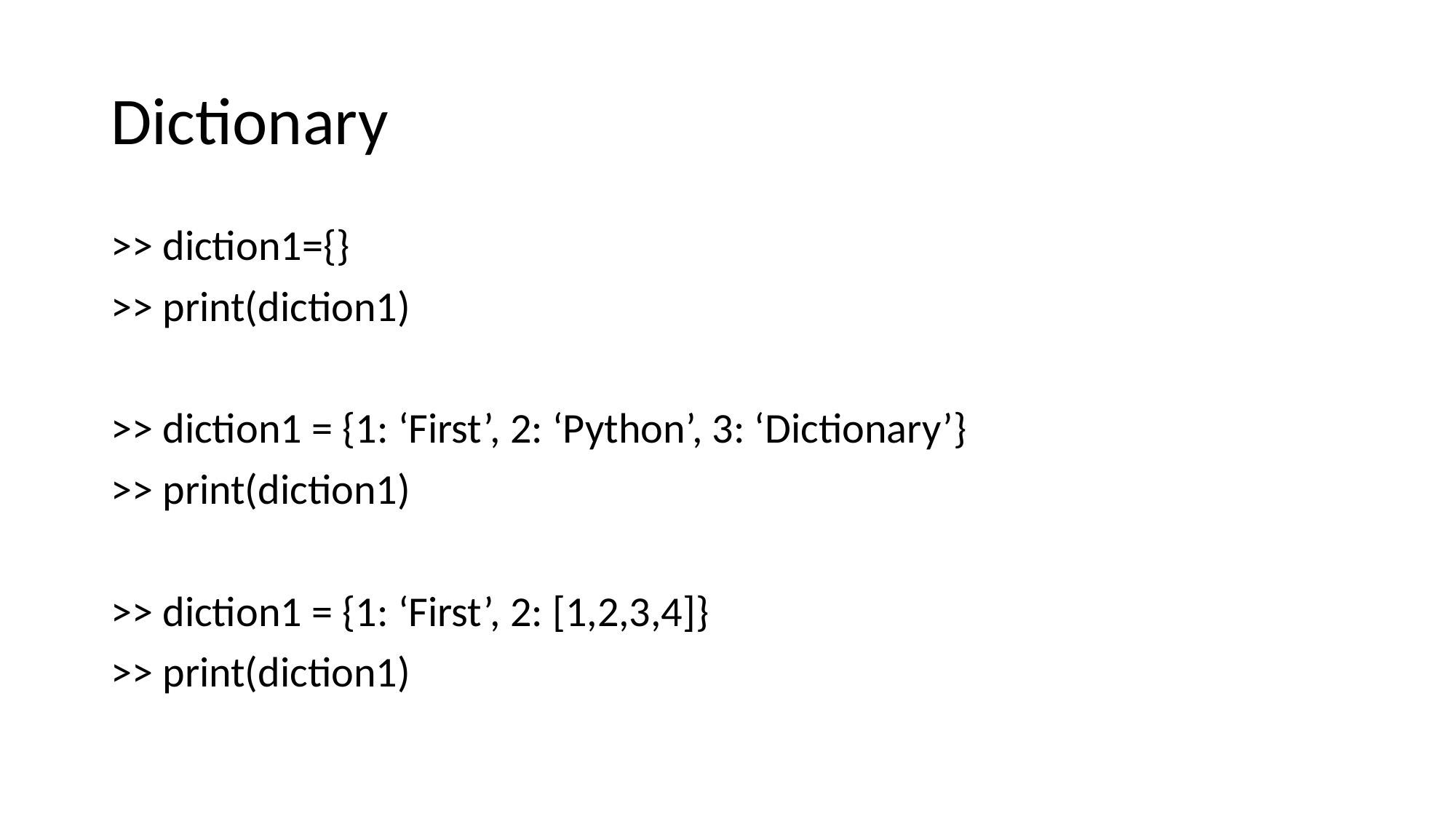

# Dictionary
>> diction1={}
>> print(diction1)

>> diction1 = {1: ‘First’, 2: ‘Python’, 3: ‘Dictionary’}
>> print(diction1)

>> diction1 = {1: ‘First’, 2: [1,2,3,4]}
>> print(diction1)